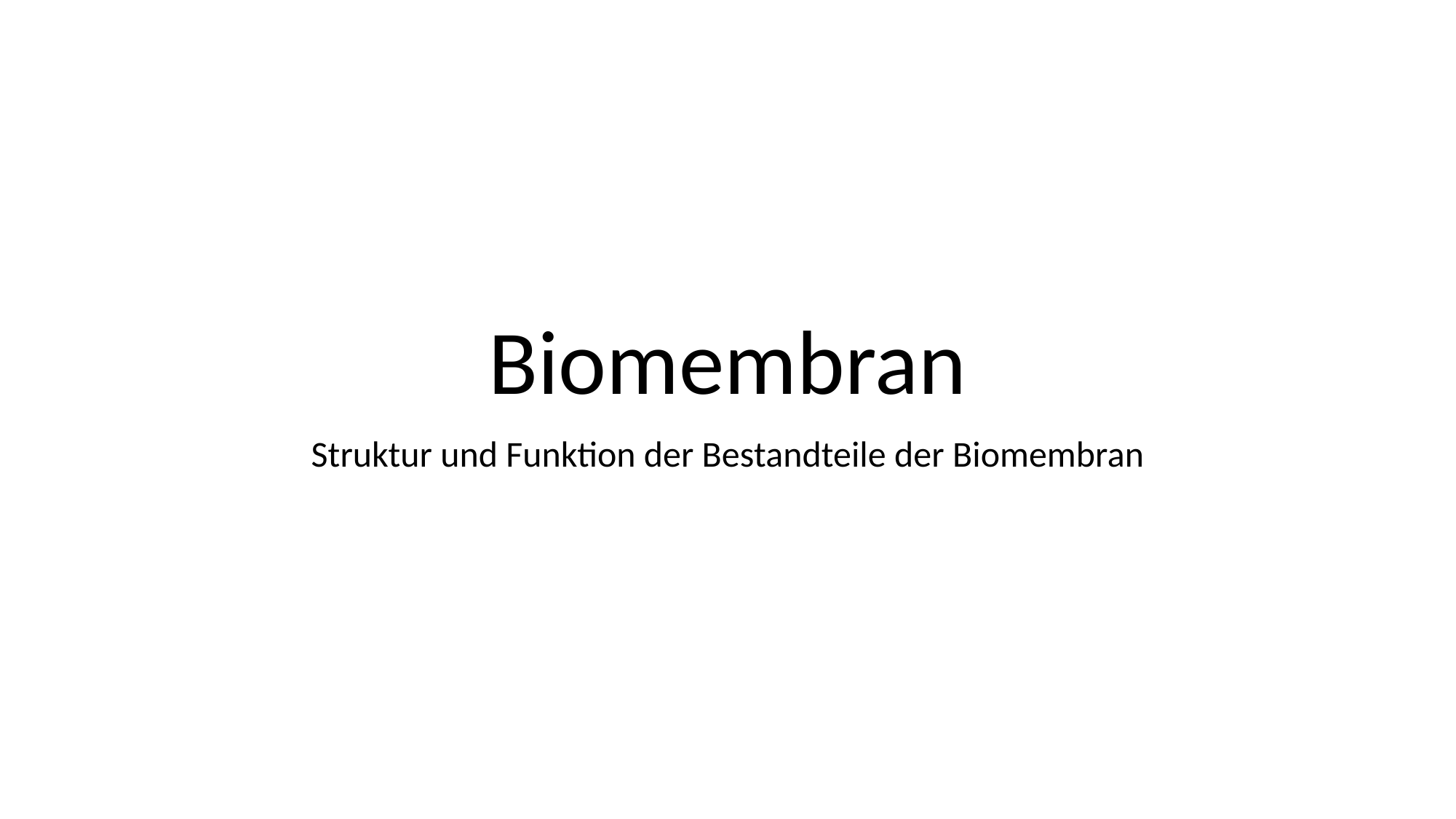

# Biomembran
Struktur und Funktion der Bestandteile der Biomembran